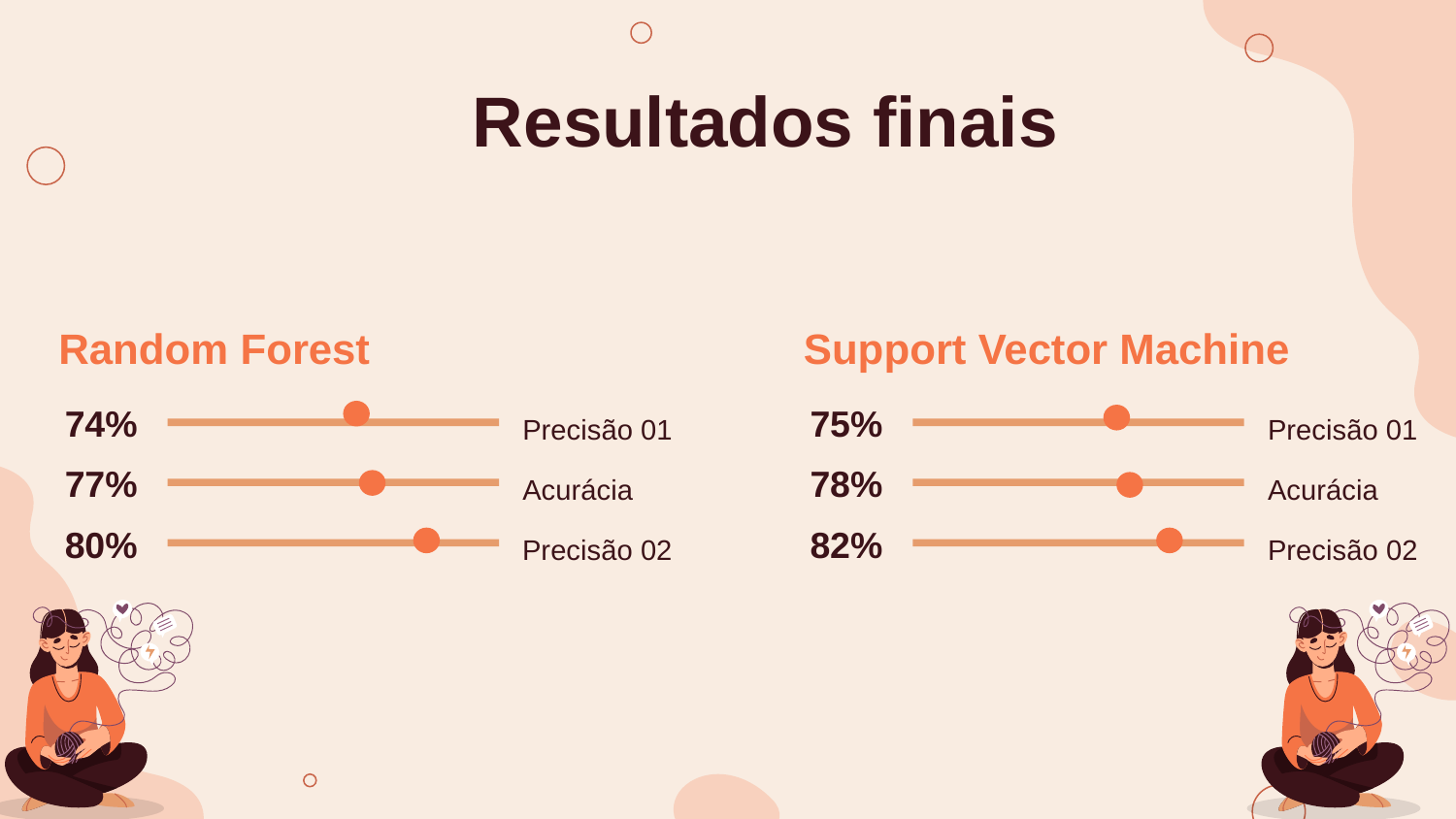

# Resultados finais
Random Forest
Support Vector Machine
Precisão 01
Precisão 01
74%
75%

Acurácia
Acurácia
77%
78%

Precisão 02
Precisão 02

80%
82%